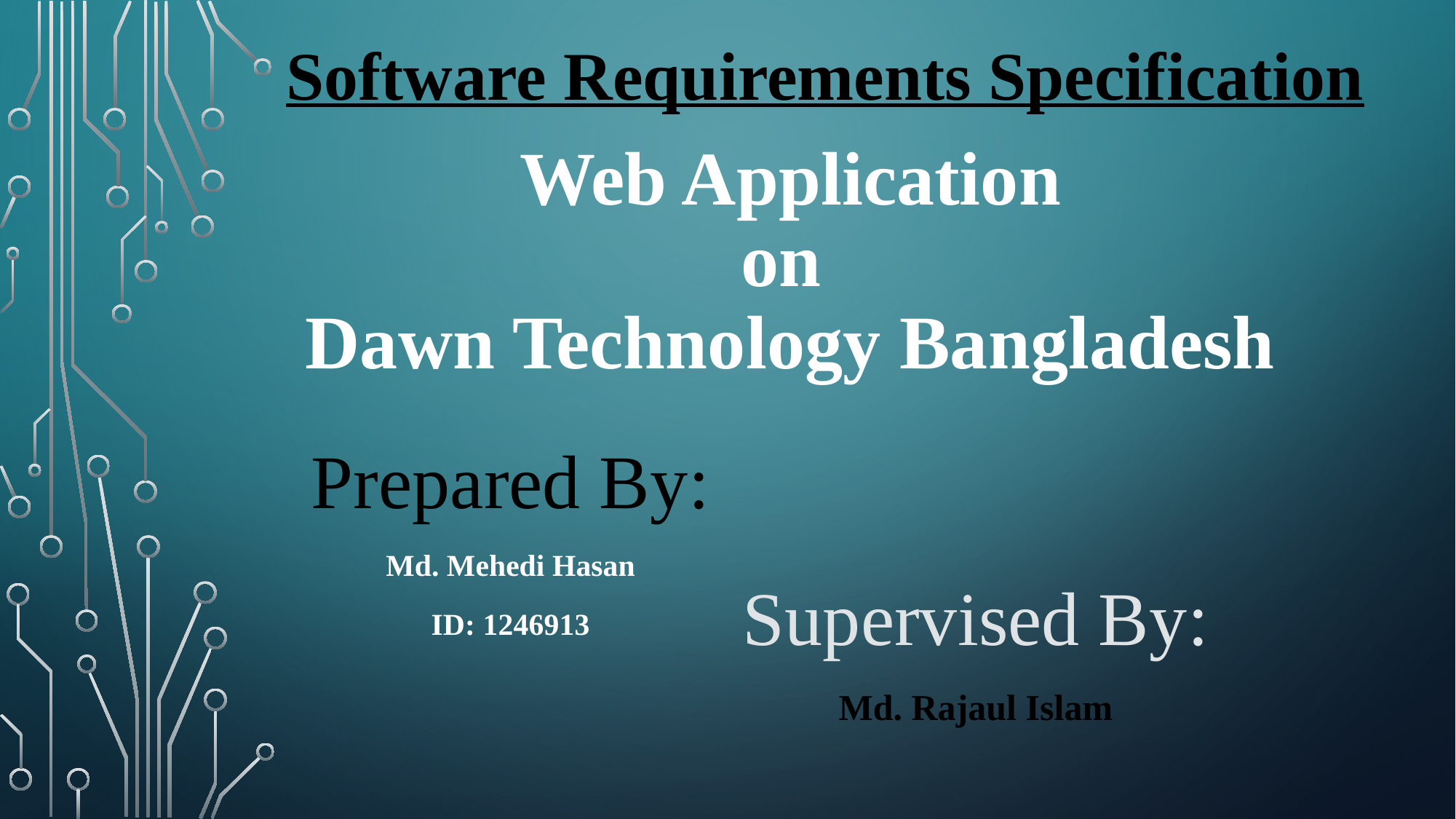

# Software Requirements Specification
Web Application
on
Dawn Technology Bangladesh
Prepared By:
Md. Mehedi Hasan
ID: 1246913

Supervised By:
Md. Rajaul Islam